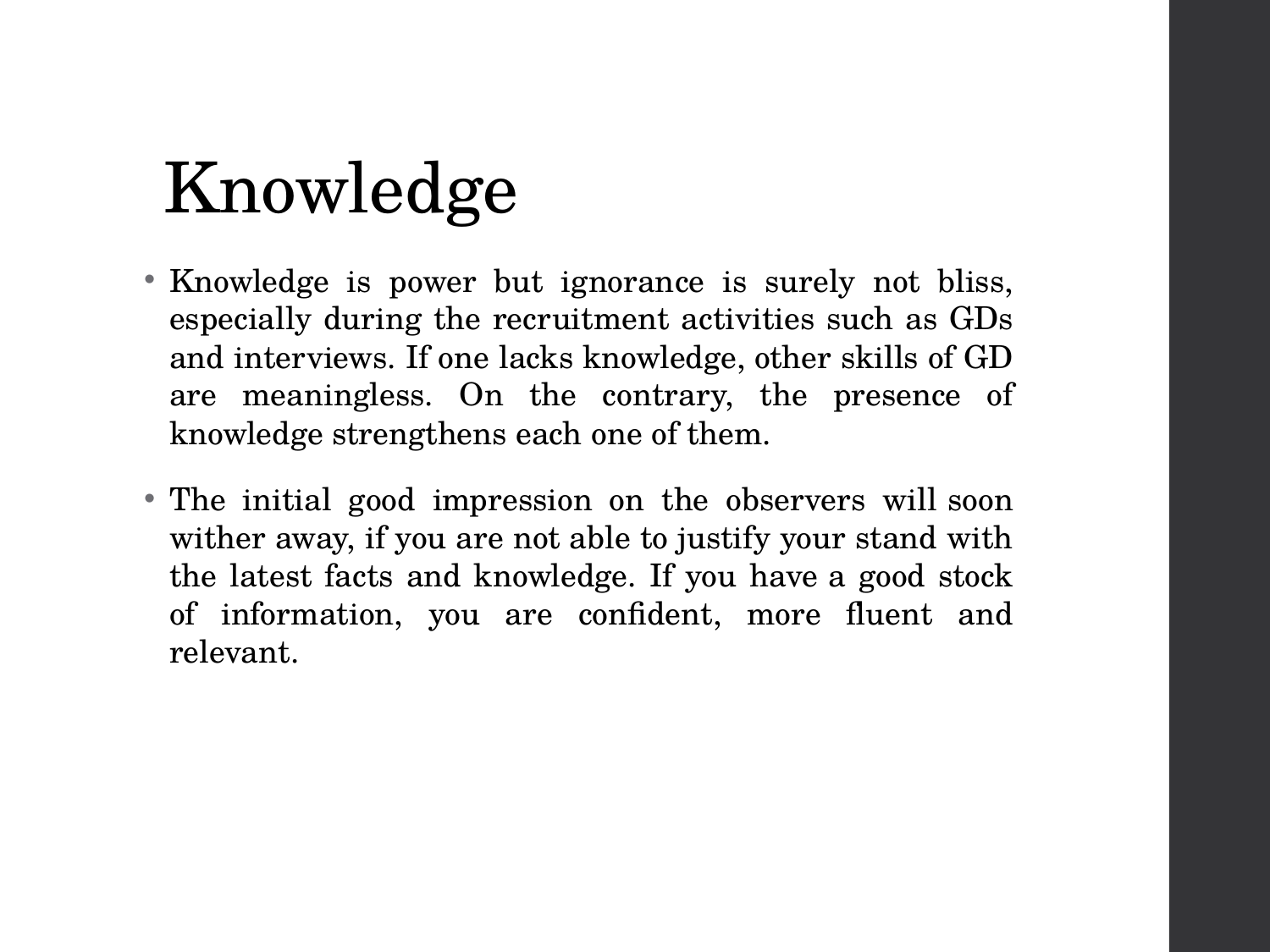

# Knowledge
Knowledge is power but ignorance is surely not bliss, especially during the recruitment activities such as GDs and interviews. If one lacks knowledge, other skills of GD are meaningless. On the contrary, the presence of knowledge strengthens each one of them.
The initial good impression on the observers will soon wither away, if you are not able to justify your stand with the latest facts and knowledge. If you have a good stock of information, you are confident, more fluent and relevant.